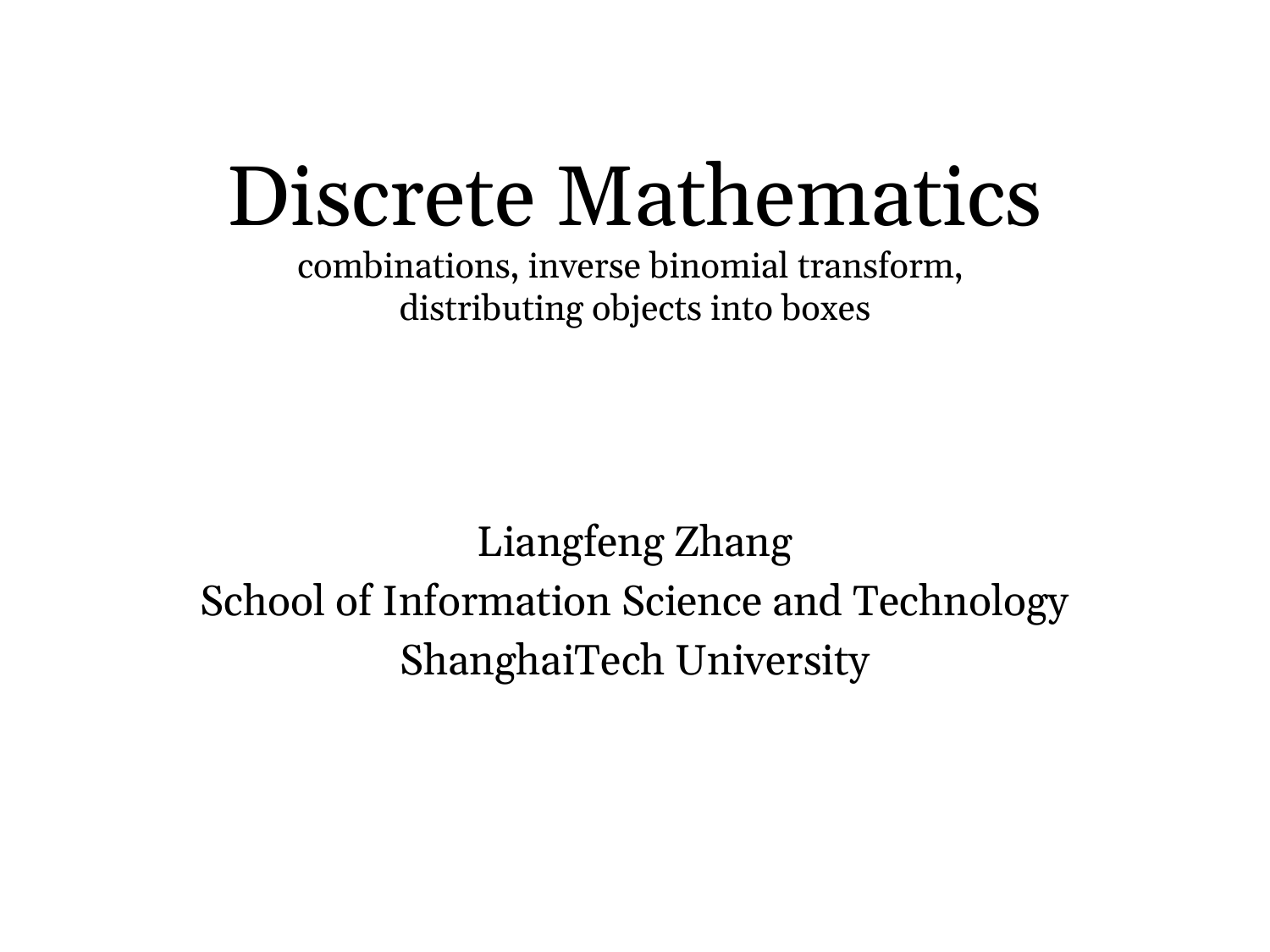

# Discrete Mathematics combinations, inverse binomial transform, distributing objects into boxes
Liangfeng Zhang
School of Information Science and Technology
ShanghaiTech University